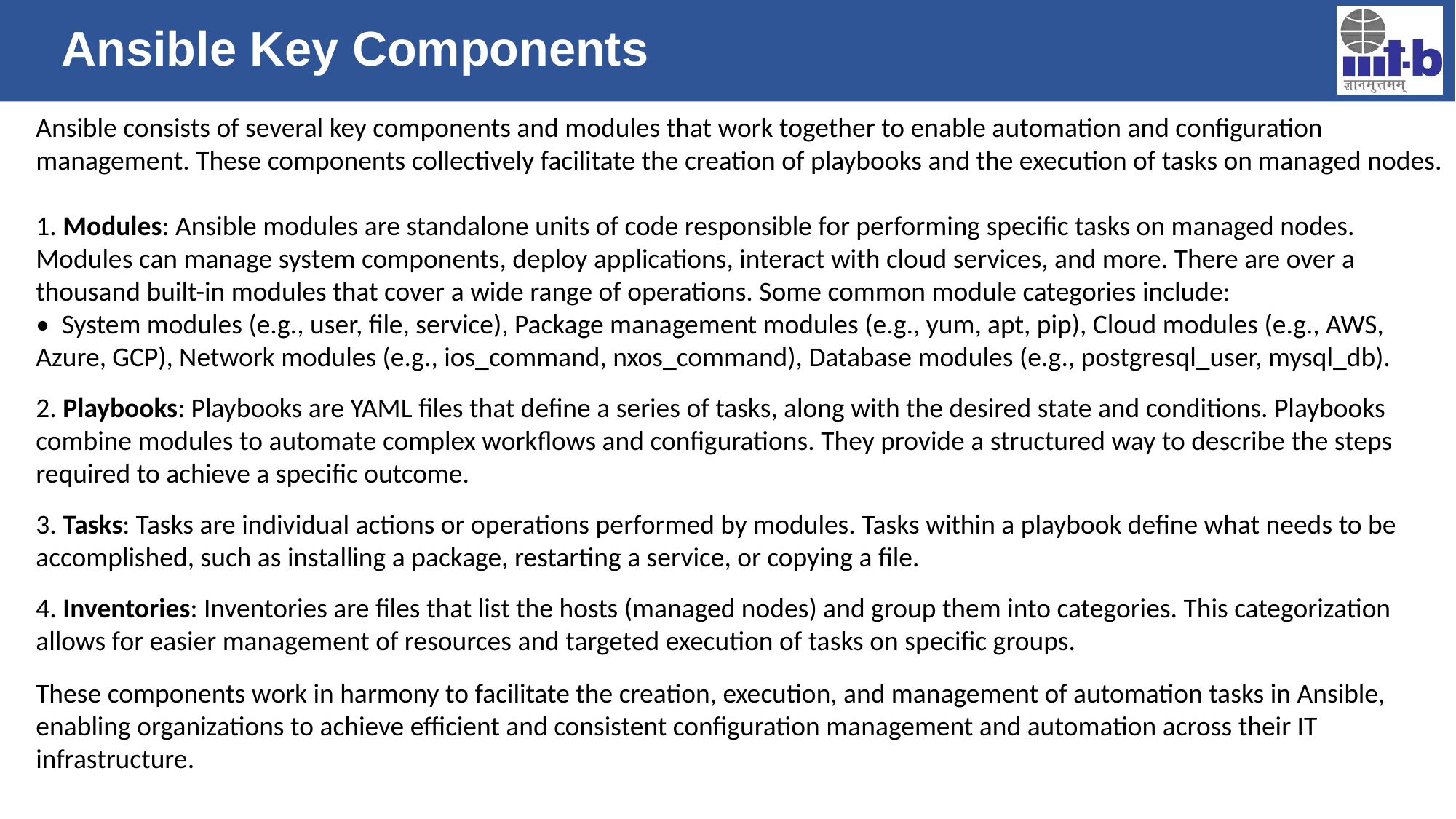

# Ansible Key Components
Ansible consists of several key components and modules that work together to enable automation and configuration management. These components collectively facilitate the creation of playbooks and the execution of tasks on managed nodes.

1. Modules: Ansible modules are standalone units of code responsible for performing specific tasks on managed nodes. Modules can manage system components, deploy applications, interact with cloud services, and more. There are over a thousand built-in modules that cover a wide range of operations. Some common module categories include:
•  System modules (e.g., user, file, service), Package management modules (e.g., yum, apt, pip), Cloud modules (e.g., AWS, Azure, GCP), Network modules (e.g., ios_command, nxos_command), Database modules (e.g., postgresql_user, mysql_db).

2. Playbooks: Playbooks are YAML files that define a series of tasks, along with the desired state and conditions. Playbooks combine modules to automate complex workflows and configurations. They provide a structured way to describe the steps required to achieve a specific outcome.

3. Tasks: Tasks are individual actions or operations performed by modules. Tasks within a playbook define what needs to be accomplished, such as installing a package, restarting a service, or copying a file.

4. Inventories: Inventories are files that list the hosts (managed nodes) and group them into categories. This categorization allows for easier management of resources and targeted execution of tasks on specific groups.

These components work in harmony to facilitate the creation, execution, and management of automation tasks in Ansible, enabling organizations to achieve efficient and consistent configuration management and automation across their IT infrastructure.